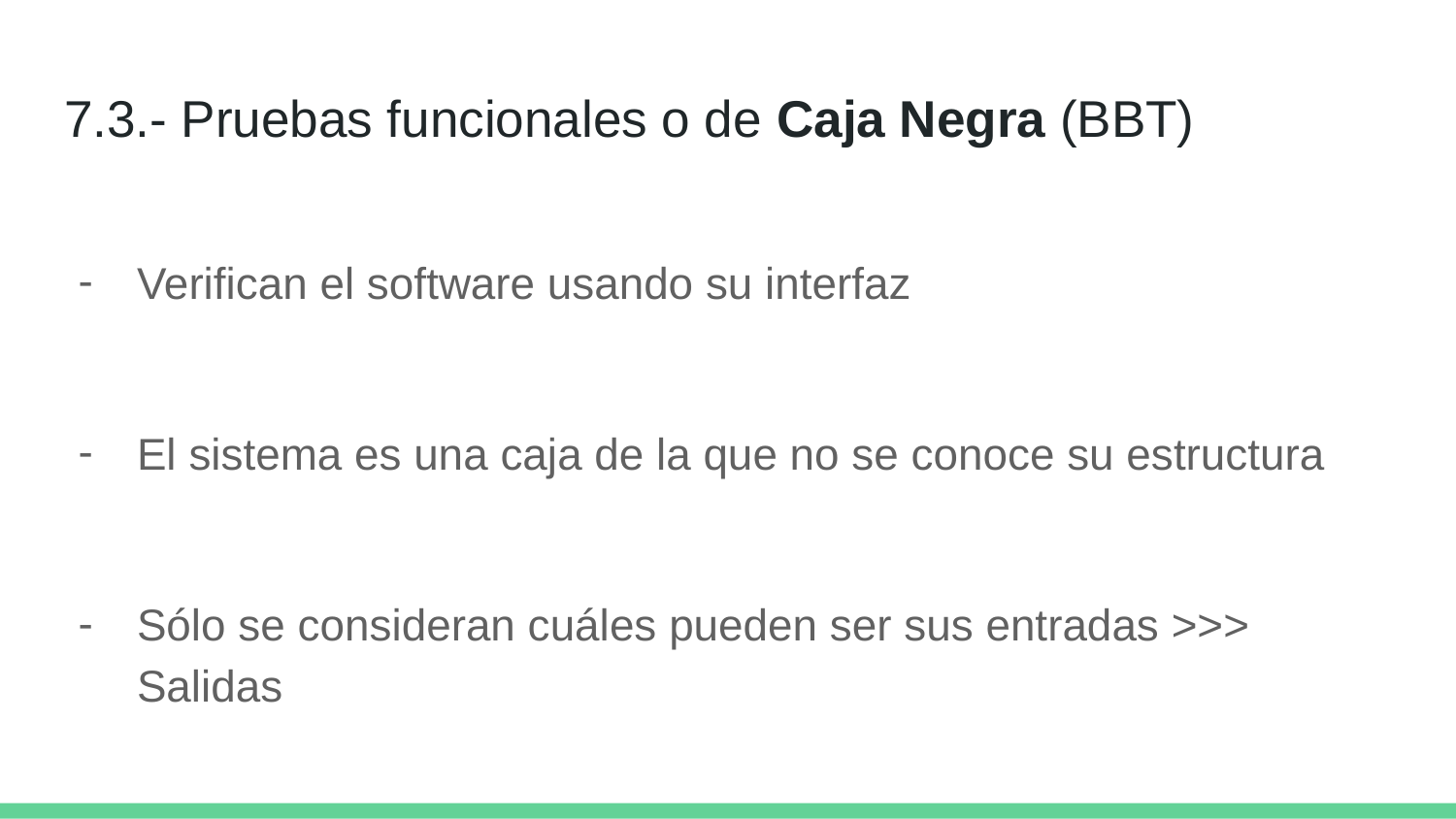

# 7.3.- Pruebas funcionales o de Caja Negra (BBT)
Verifican el software usando su interfaz

El sistema es una caja de la que no se conoce su estructura

Sólo se consideran cuáles pueden ser sus entradas >>> Salidas